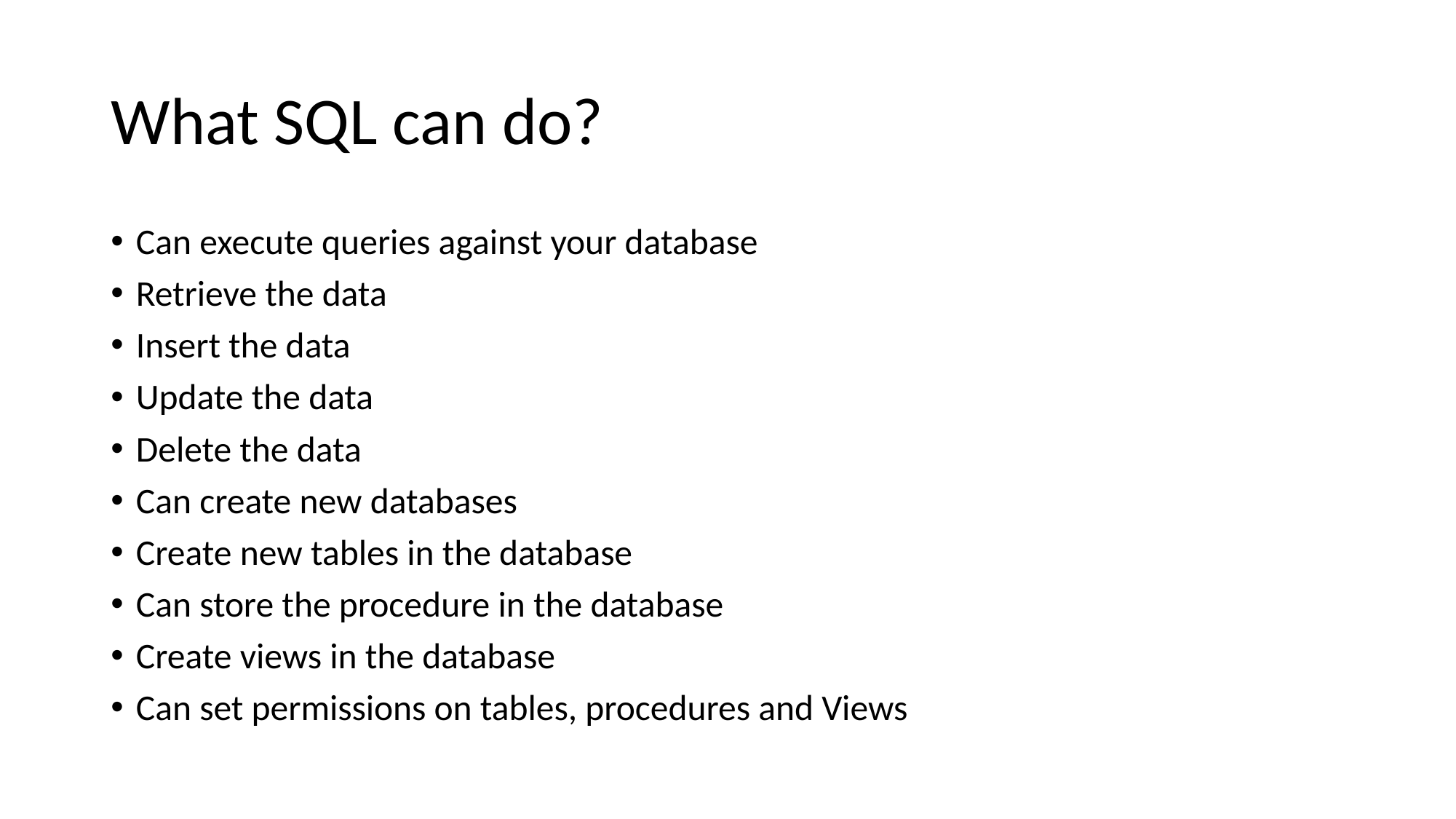

# What SQL can do?
Can execute queries against your database
Retrieve the data
Insert the data
Update the data
Delete the data
Can create new databases
Create new tables in the database
Can store the procedure in the database
Create views in the database
Can set permissions on tables, procedures and Views